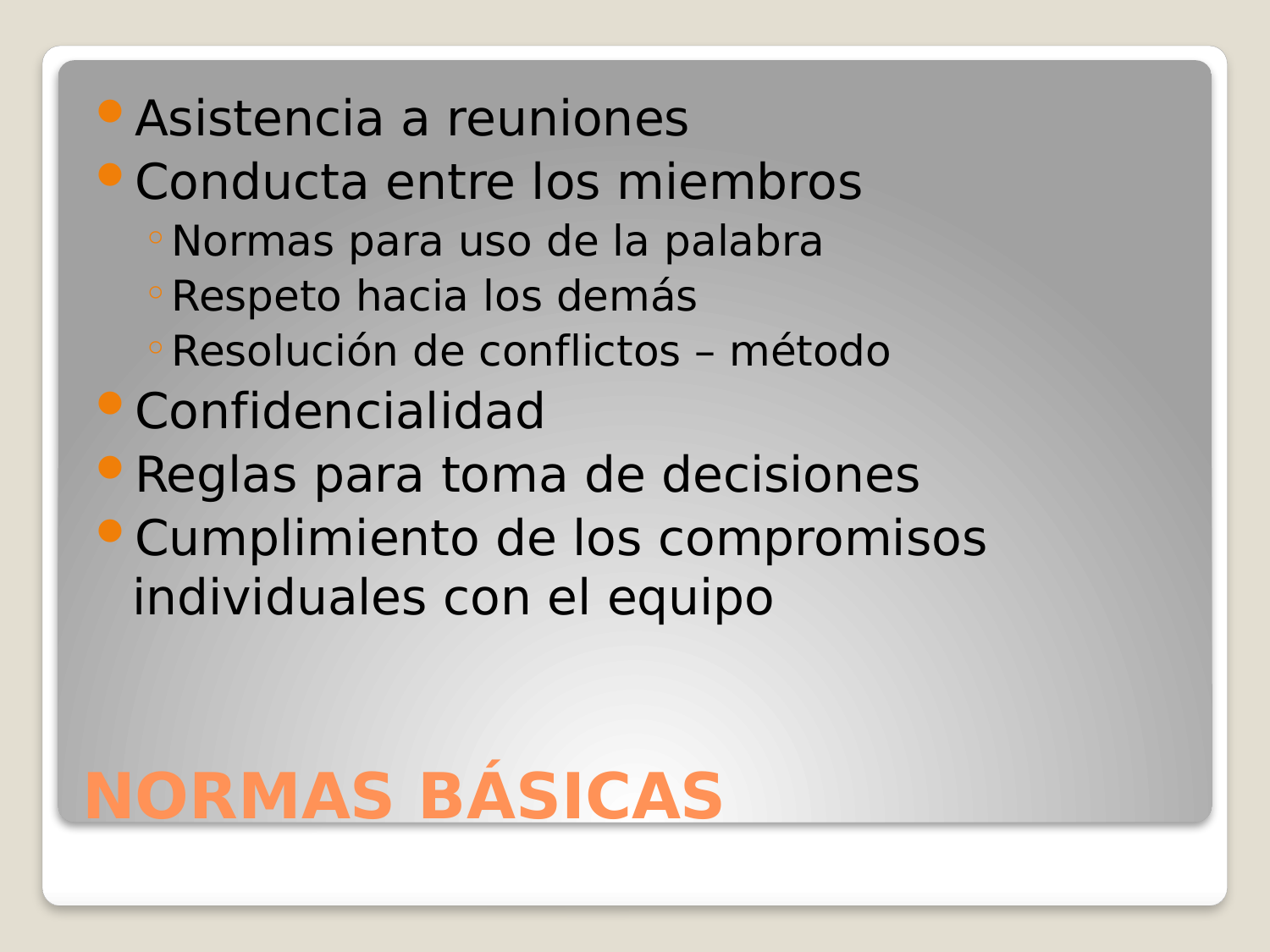

Asistencia a reuniones
Conducta entre los miembros
Normas para uso de la palabra
Respeto hacia los demás
Resolución de conflictos – método
Confidencialidad
Reglas para toma de decisiones
Cumplimiento de los compromisos individuales con el equipo

# NORMAS BÁSICAS